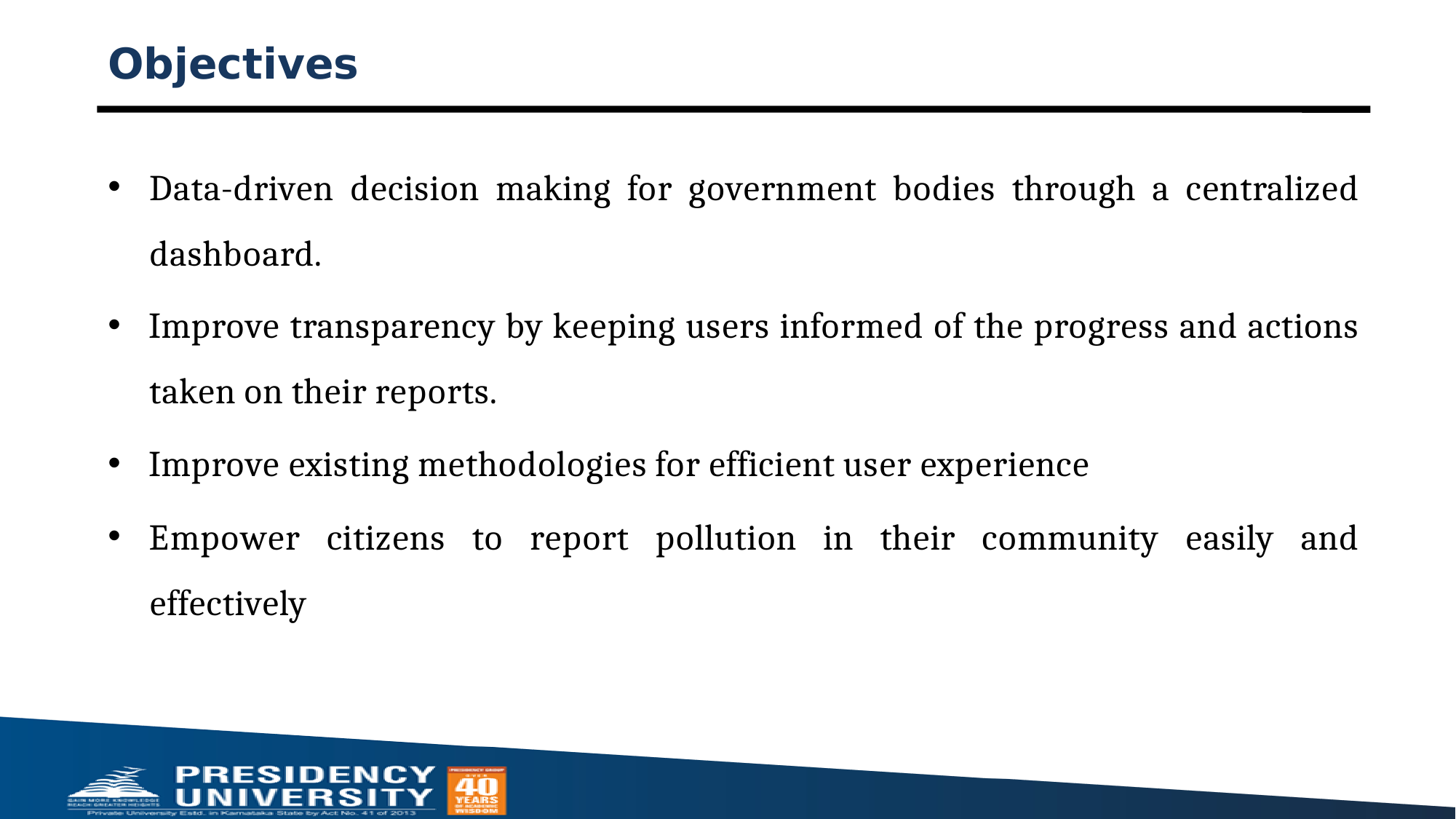

# Objectives
Data-driven decision making for government bodies through a centralized dashboard.
Improve transparency by keeping users informed of the progress and actions taken on their reports.
Improve existing methodologies for efficient user experience
Empower citizens to report pollution in their community easily and effectively